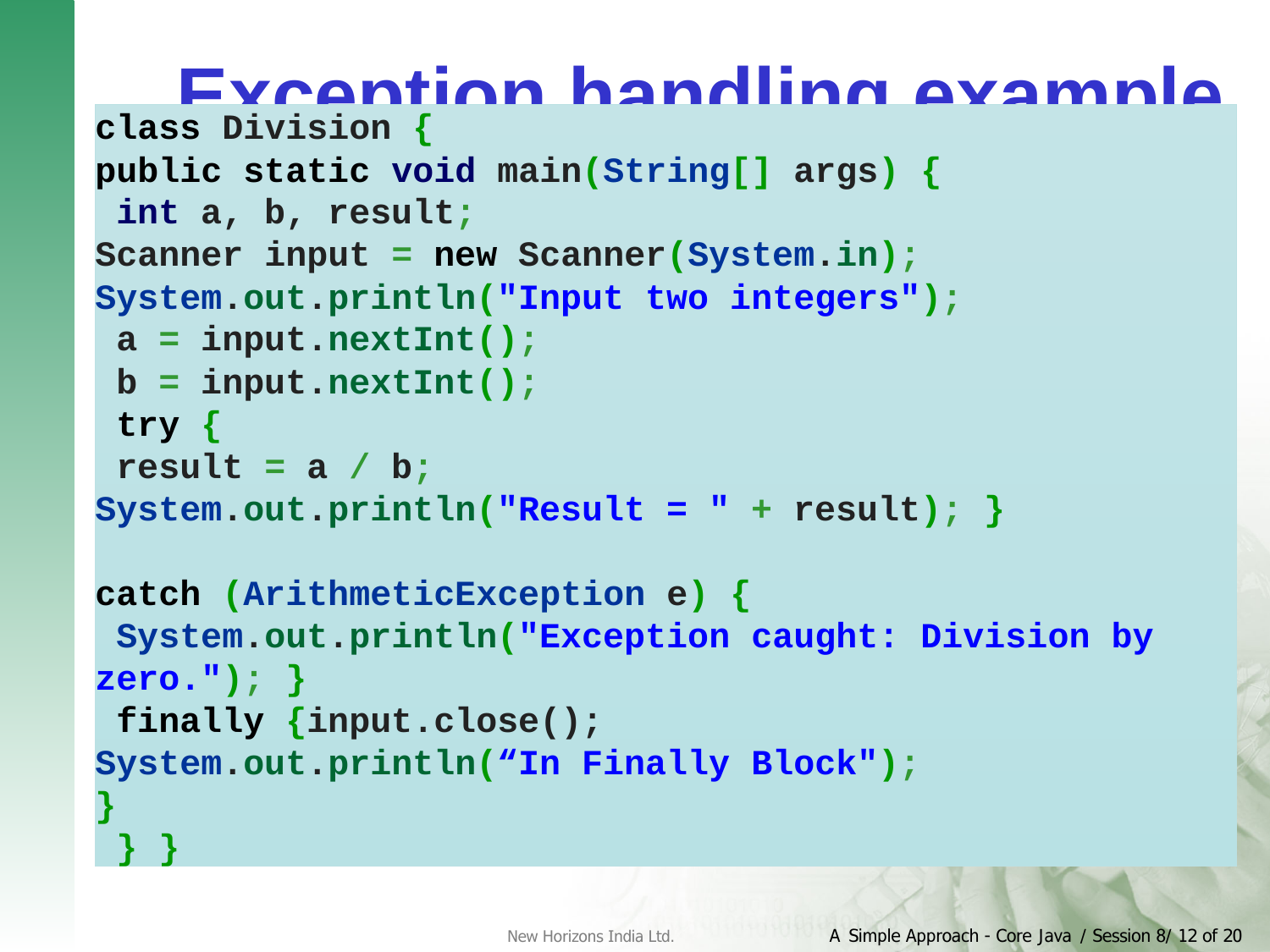

# Exception handling example
class Division {
public static void main(String[] args) {
 int a, b, result;
Scanner input = new Scanner(System.in);
System.out.println("Input two integers");
 a = input.nextInt();
 b = input.nextInt();
 try {
 result = a / b;
System.out.println("Result = " + result); }

catch (ArithmeticException e) {
 System.out.println("Exception caught: Division by zero."); }
 finally {input.close();
System.out.println(“In Finally Block");
}
 } }